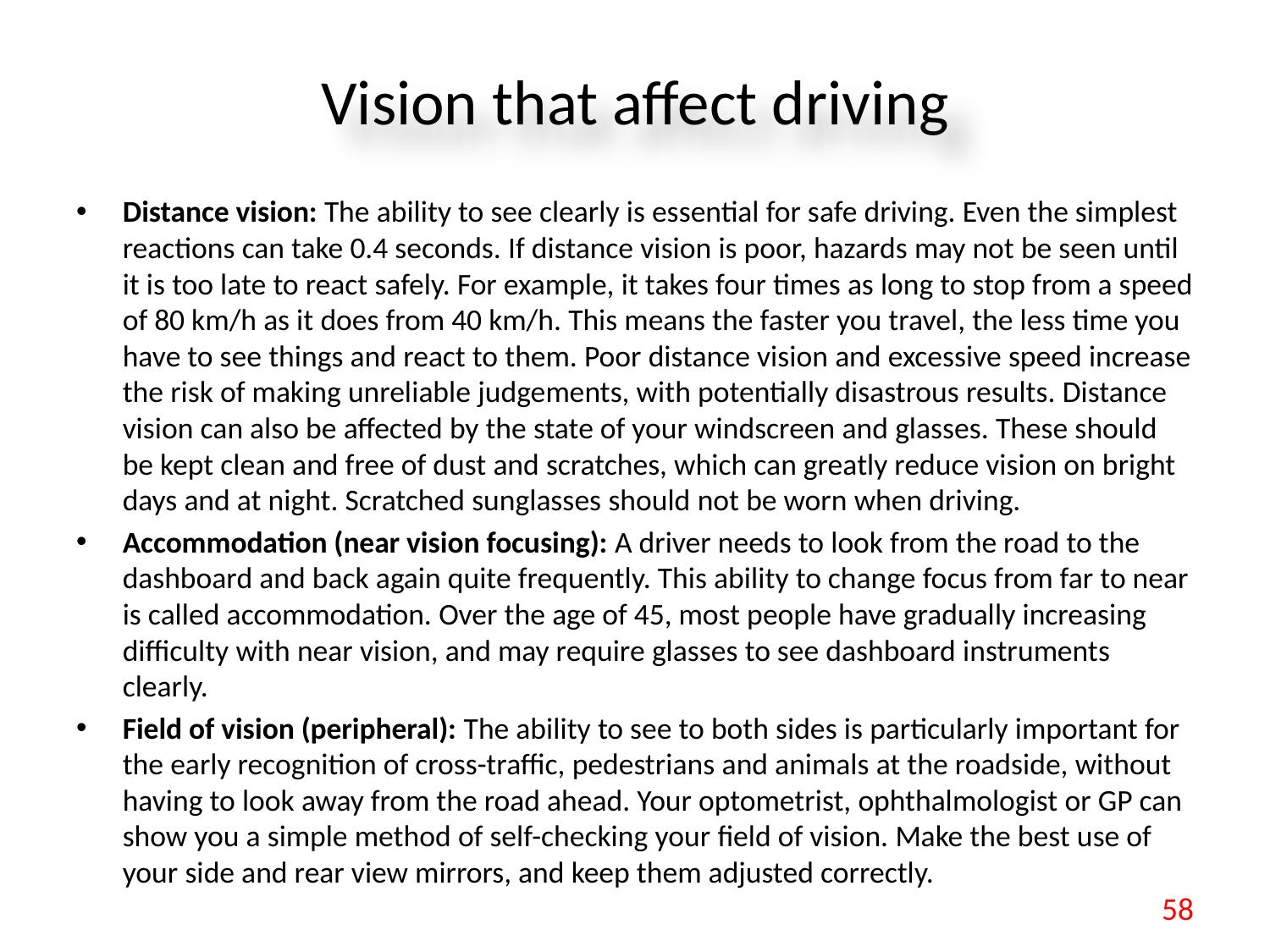

# Vision that affect driving
Distance vision: The ability to see clearly is essential for safe driving. Even the simplest reactions can take 0.4 seconds. If distance vision is poor, hazards may not be seen until it is too late to react safely. For example, it takes four times as long to stop from a speed of 80 km/h as it does from 40 km/h. This means the faster you travel, the less time you have to see things and react to them. Poor distance vision and excessive speed increase the risk of making unreliable judgements, with potentially disastrous results. Distance vision can also be affected by the state of your windscreen and glasses. These should be kept clean and free of dust and scratches, which can greatly reduce vision on bright days and at night. Scratched sunglasses should not be worn when driving.
Accommodation (near vision focusing): A driver needs to look from the road to the dashboard and back again quite frequently. This ability to change focus from far to near is called accommodation. Over the age of 45, most people have gradually increasing difficulty with near vision, and may require glasses to see dashboard instruments clearly.
Field of vision (peripheral): The ability to see to both sides is particularly important for the early recognition of cross-traffic, pedestrians and animals at the roadside, without having to look away from the road ahead. Your optometrist, ophthalmologist or GP can show you a simple method of self-checking your field of vision. Make the best use of your side and rear view mirrors, and keep them adjusted correctly.
58